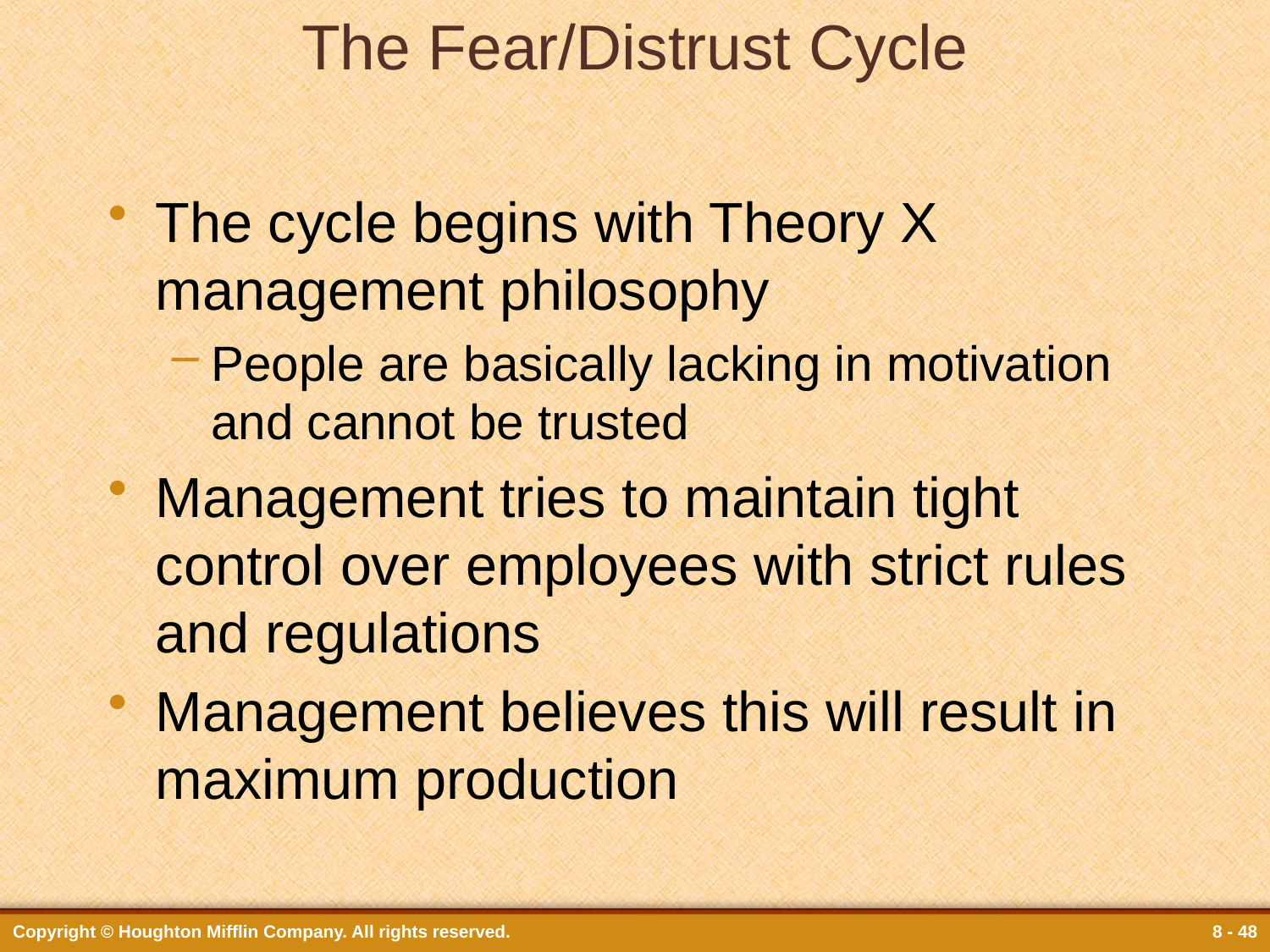

# The Fear/Distrust Cycle
The cycle begins with Theory X management philosophy
People are basically lacking in motivation and cannot be trusted
Management tries to maintain tight control over employees with strict rules and regulations
Management believes this will result in maximum production
Copyright © Houghton Mifflin Company. All rights reserved.
8 - 48